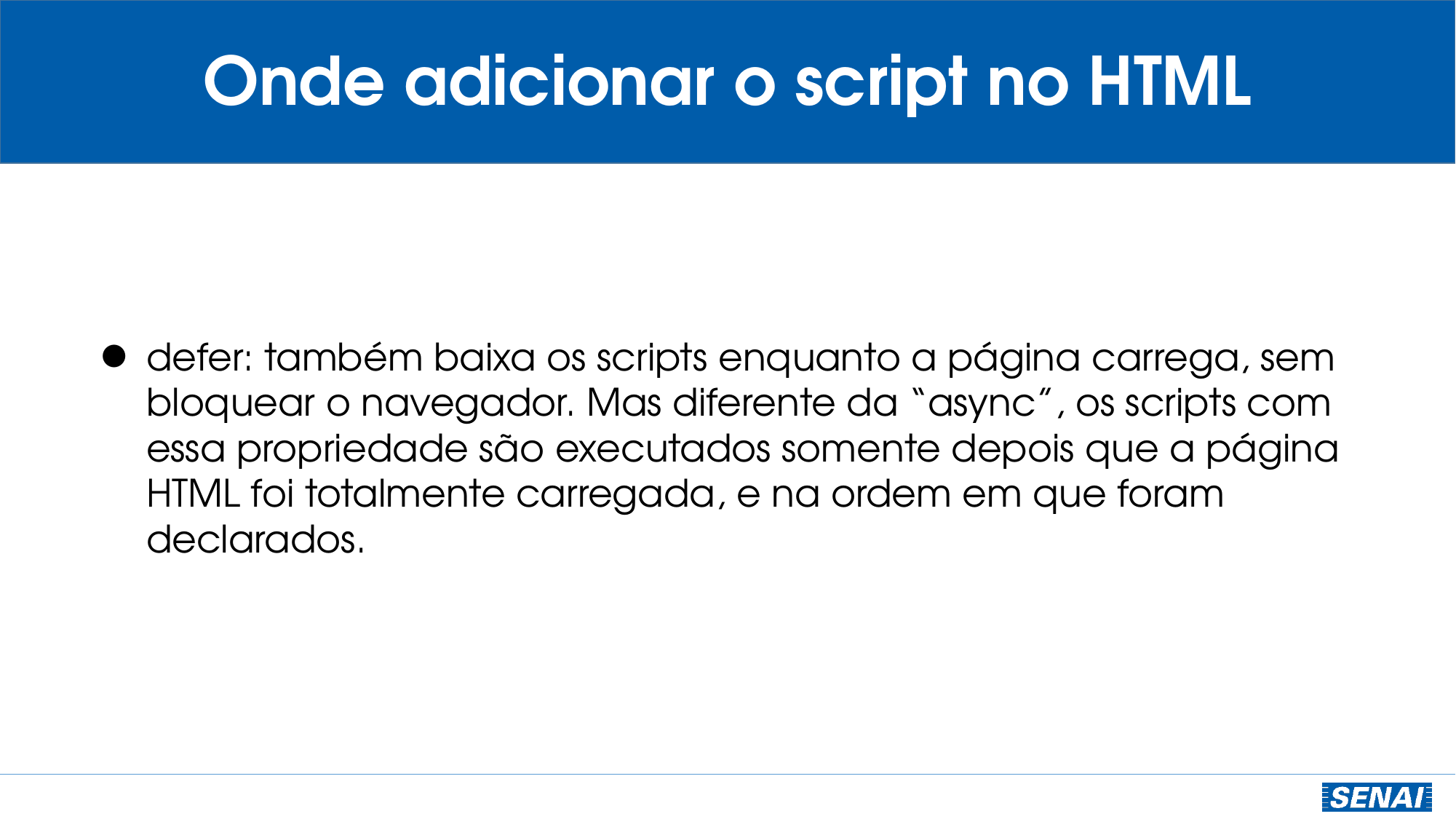

Onde adicionar o script no HTML
defer: também baixa os scripts enquanto a página carrega, sem bloquear o navegador. Mas diferente da “async”, os scripts com essa propriedade são executados somente depois que a página HTML foi totalmente carregada, e na ordem em que foram declarados.